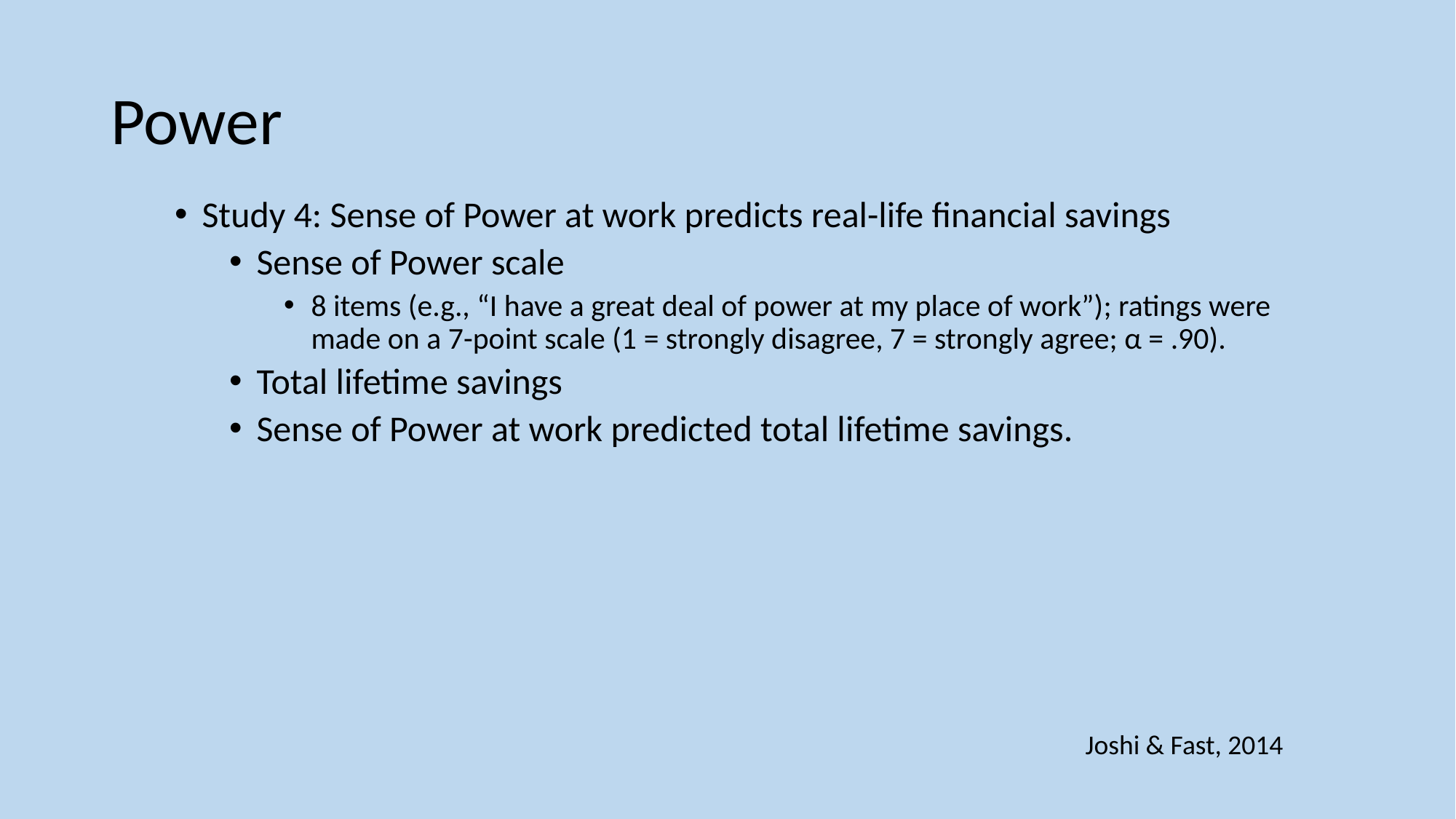

# Power
Study 4: Sense of Power at work predicts real-life financial savings
Sense of Power scale
8 items (e.g., “I have a great deal of power at my place of work”); ratings were made on a 7-point scale (1 = strongly disagree, 7 = strongly agree; α = .90).
Total lifetime savings
Sense of Power at work predicted total lifetime savings.

Joshi & Fast, 2014